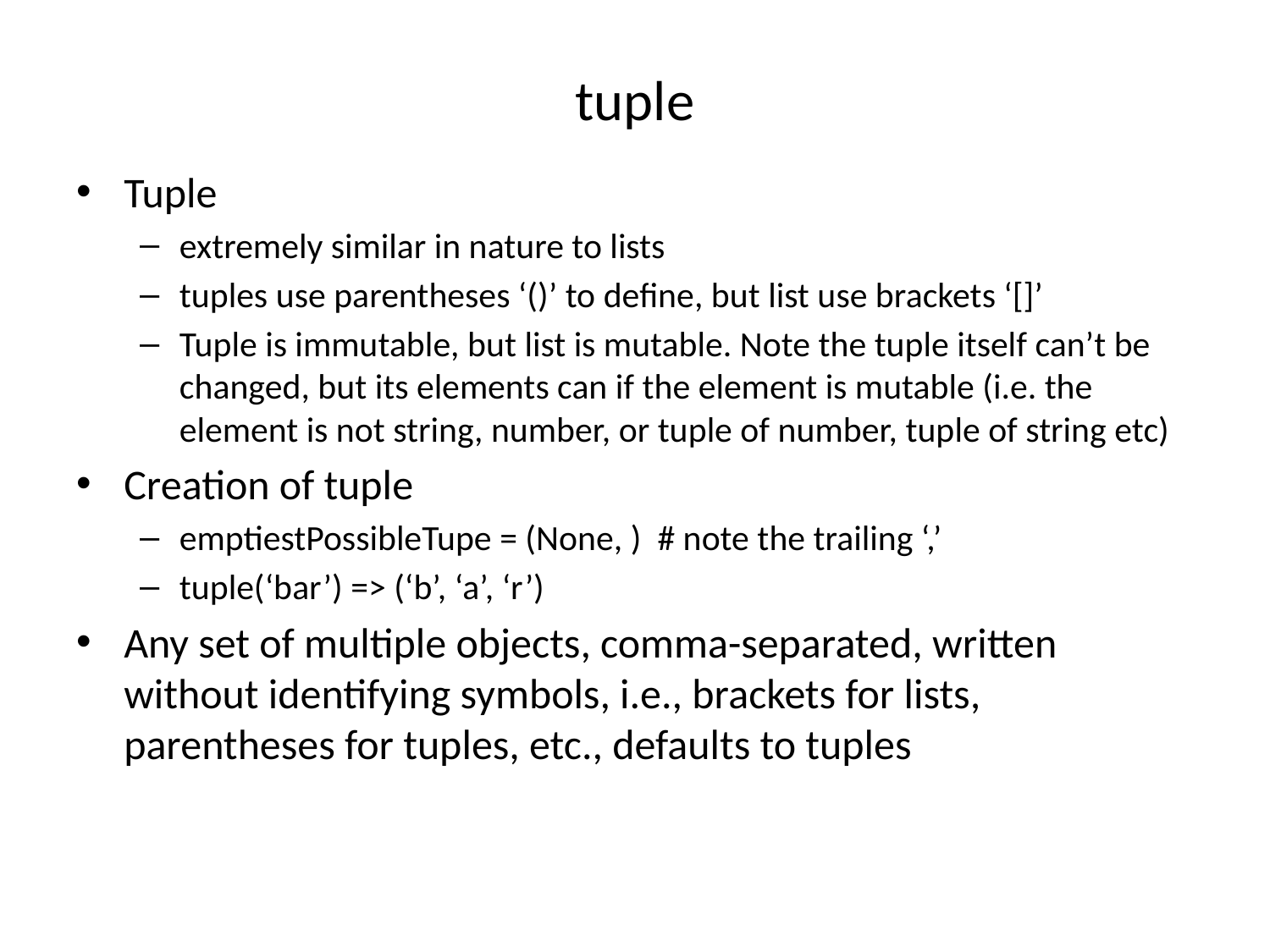

# tuple
Tuple
extremely similar in nature to lists
tuples use parentheses ‘()’ to define, but list use brackets ‘[]’
Tuple is immutable, but list is mutable. Note the tuple itself can’t be changed, but its elements can if the element is mutable (i.e. the element is not string, number, or tuple of number, tuple of string etc)
Creation of tuple
emptiestPossibleTupe = (None, )  # note the trailing ‘,’
tuple(‘bar’) => (‘b’, ‘a’, ‘r’)
Any set of multiple objects, comma-separated, written without identifying symbols, i.e., brackets for lists, parentheses for tuples, etc., defaults to tuples